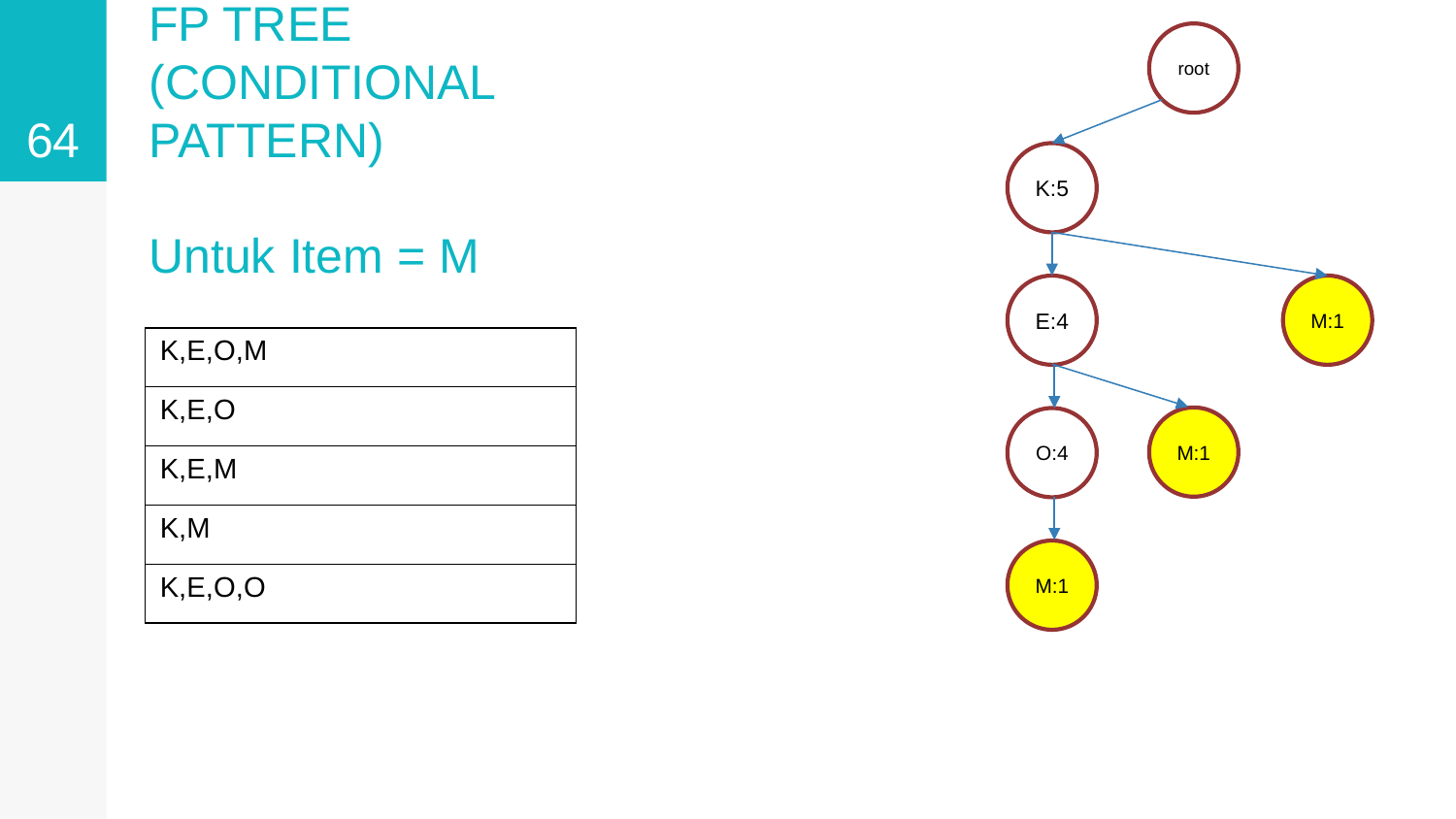

64
# FP TREE (CONDITIONAL PATTERN)
root
K:5
E:4
M:1
M:1
O:4
M:1
Untuk Item = M
| K,E,O,M |
| --- |
| K,E,O |
| K,E,M |
| K,M |
| K,E,O,O |